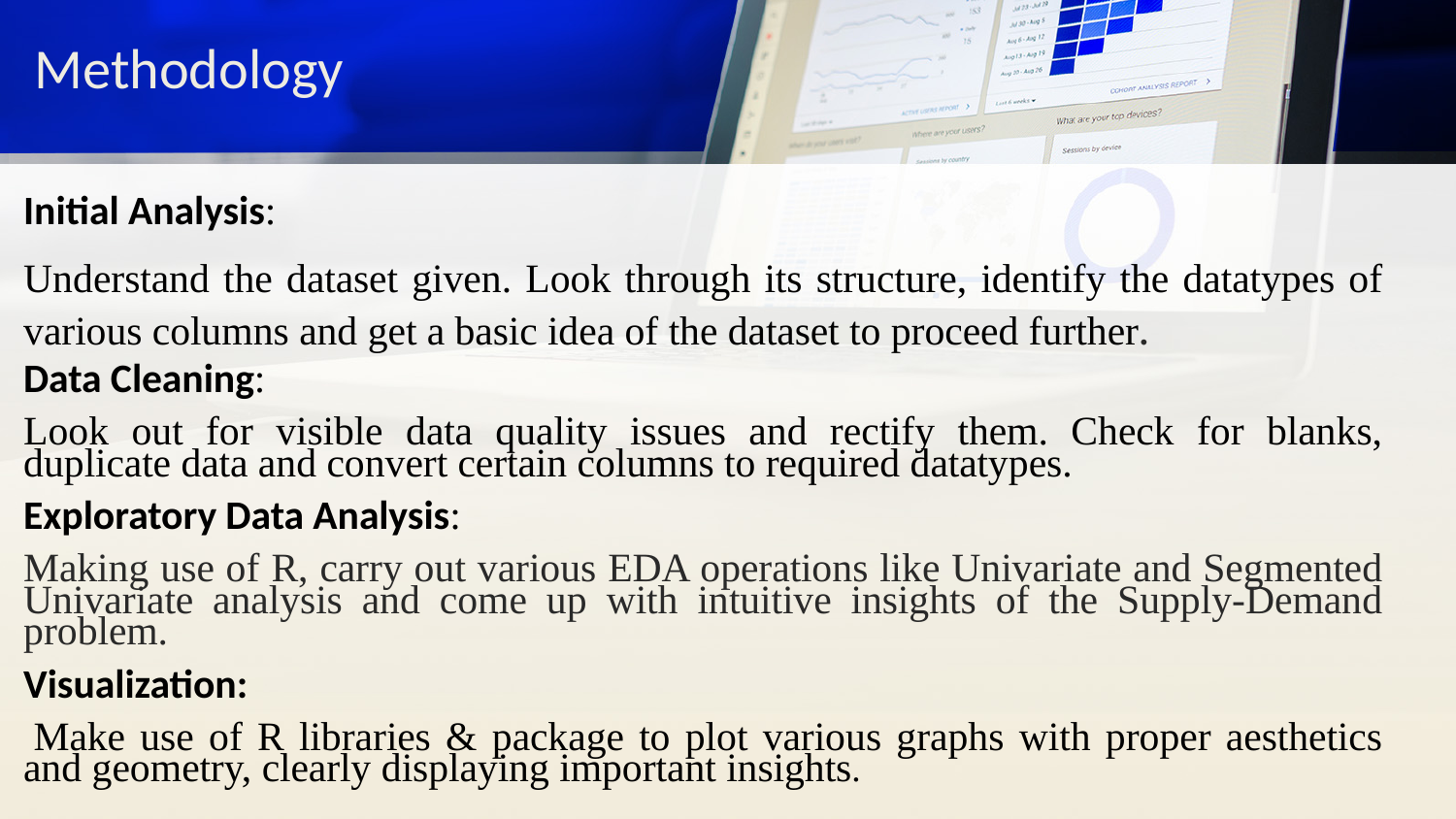

Methodology
Initial Analysis:
Understand the dataset given. Look through its structure, identify the datatypes of various columns and get a basic idea of the dataset to proceed further.
Data Cleaning:
Look out for visible data quality issues and rectify them. Check for blanks, duplicate data and convert certain columns to required datatypes.
Exploratory Data Analysis:
Making use of R, carry out various EDA operations like Univariate and Segmented Univariate analysis and come up with intuitive insights of the Supply-Demand problem.
Visualization:
 Make use of R libraries & package to plot various graphs with proper aesthetics and geometry, clearly displaying important insights.